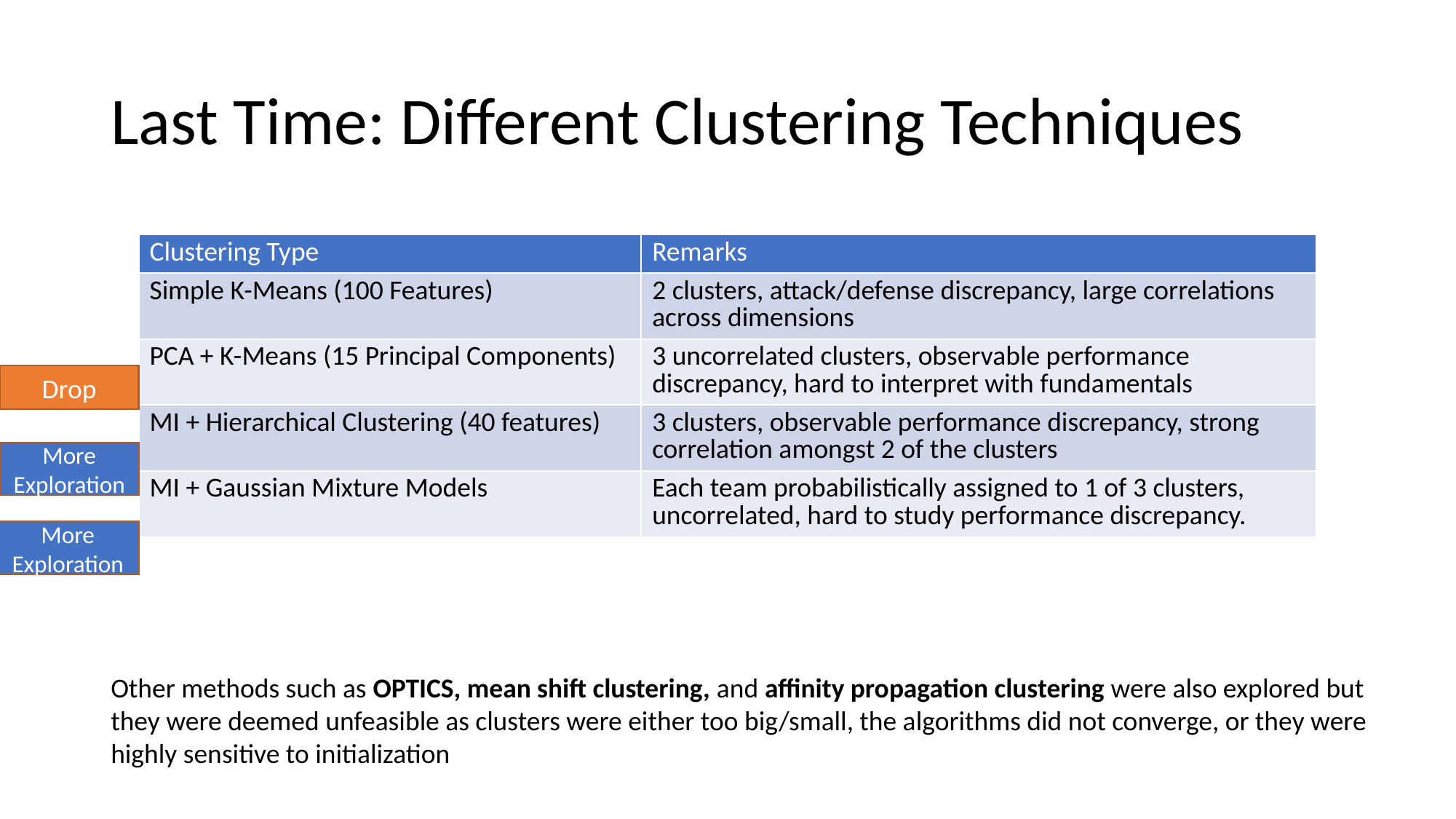

# Last Time: Different Clustering Techniques
| Clustering Type | Remarks |
| --- | --- |
| Simple K-Means (100 Features) | 2 clusters, attack/defense discrepancy, large correlations across dimensions |
| PCA + K-Means (15 Principal Components) | 3 uncorrelated clusters, observable performance discrepancy, hard to interpret with fundamentals |
| MI + Hierarchical Clustering (40 features) | 3 clusters, observable performance discrepancy, strong correlation amongst 2 of the clusters |
| MI + Gaussian Mixture Models | Each team probabilistically assigned to 1 of 3 clusters, uncorrelated, hard to study performance discrepancy. |
Drop
More Exploration
More Exploration
Other methods such as OPTICS, mean shift clustering, and affinity propagation clustering were also explored but they were deemed unfeasible as clusters were either too big/small, the algorithms did not converge, or they were highly sensitive to initialization